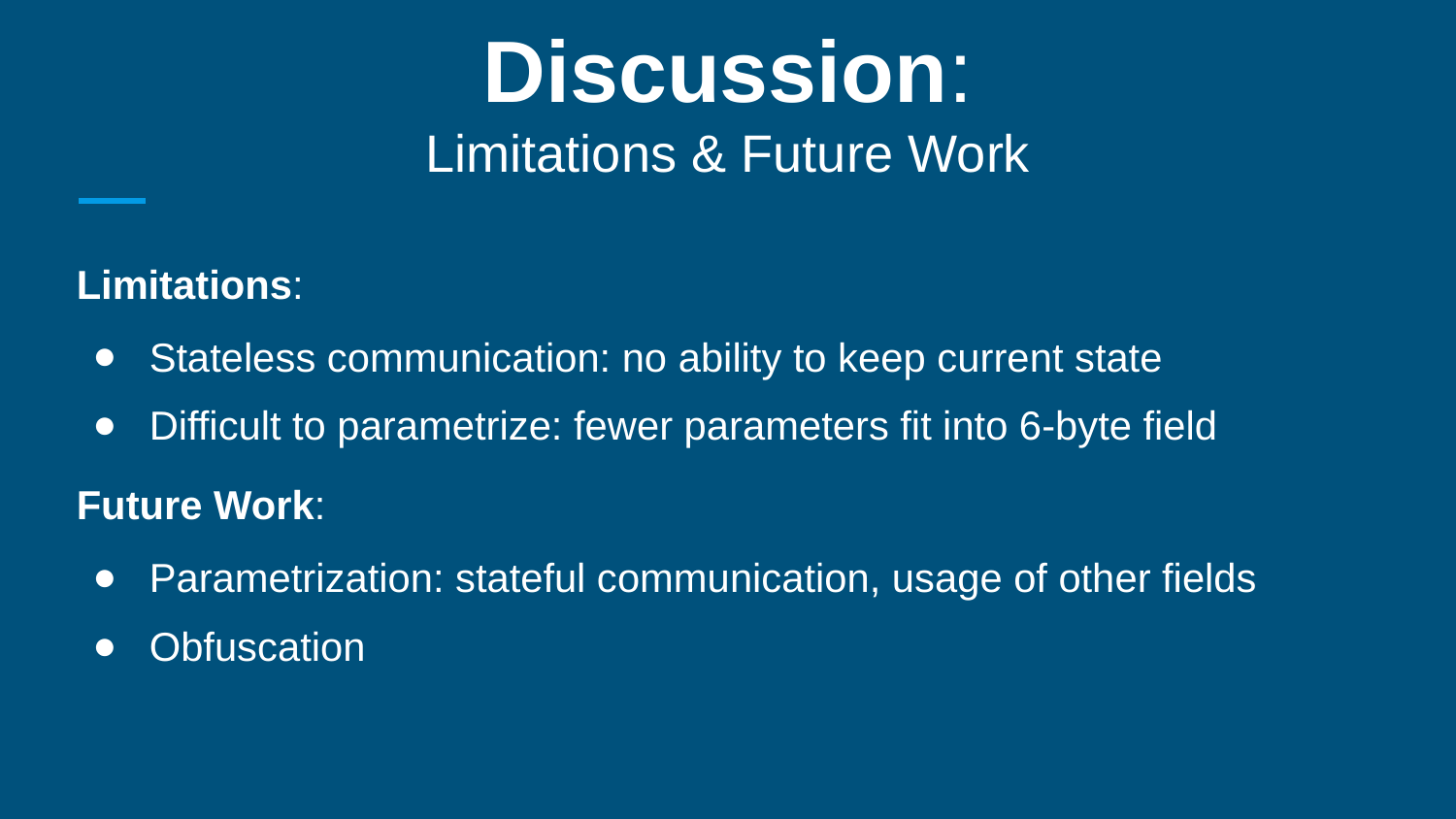

# Discussion:
Limitations & Future Work
Limitations:
Stateless communication: no ability to keep current state
Difficult to parametrize: fewer parameters fit into 6-byte field
Future Work:
Parametrization: stateful communication, usage of other fields
Obfuscation